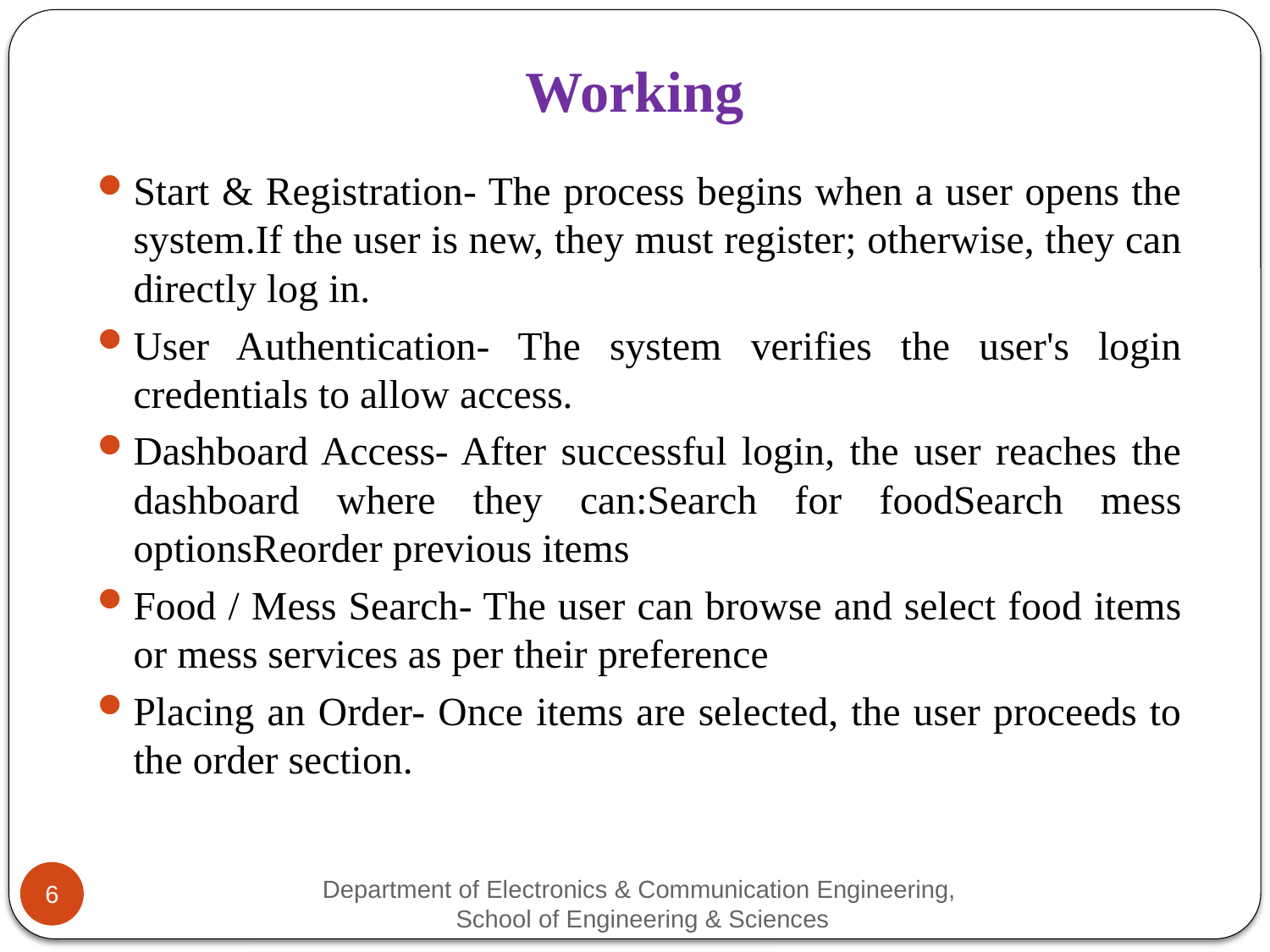

# Working
Start & Registration- The process begins when a user opens the system.If the user is new, they must register; otherwise, they can directly log in.
User Authentication- The system verifies the user's login credentials to allow access.
Dashboard Access- After successful login, the user reaches the dashboard where they can:Search for foodSearch mess optionsReorder previous items
Food / Mess Search- The user can browse and select food items or mess services as per their preference
Placing an Order- Once items are selected, the user proceeds to the order section.
6
Department of Electronics & Communication Engineering,
School of Engineering & Sciences